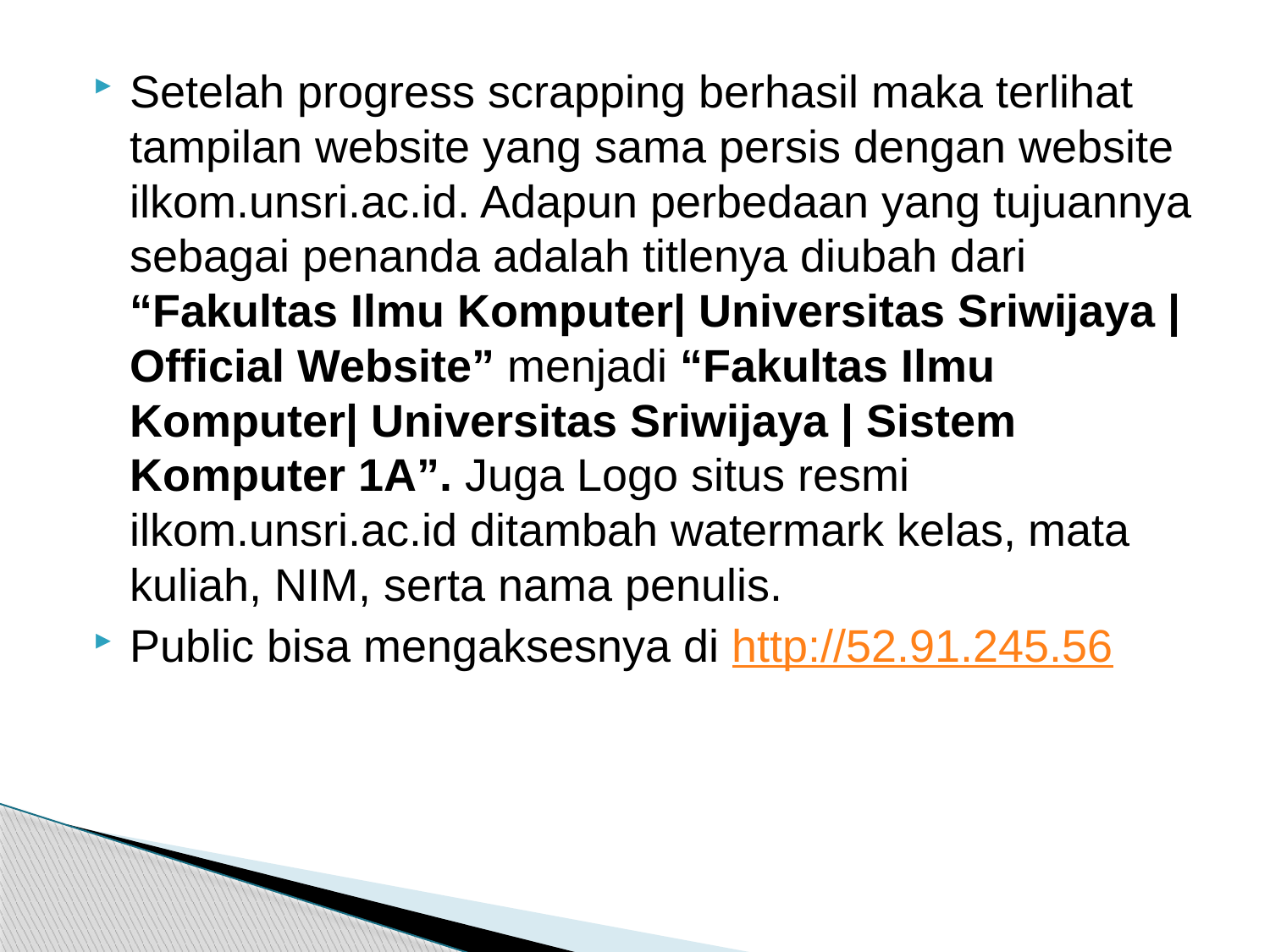

Setelah progress scrapping berhasil maka terlihat tampilan website yang sama persis dengan website ilkom.unsri.ac.id. Adapun perbedaan yang tujuannya sebagai penanda adalah titlenya diubah dari “Fakultas Ilmu Komputer| Universitas Sriwijaya | Official Website” menjadi “Fakultas Ilmu Komputer| Universitas Sriwijaya | Sistem Komputer 1A”. Juga Logo situs resmi ilkom.unsri.ac.id ditambah watermark kelas, mata kuliah, NIM, serta nama penulis.
Public bisa mengaksesnya di http://52.91.245.56